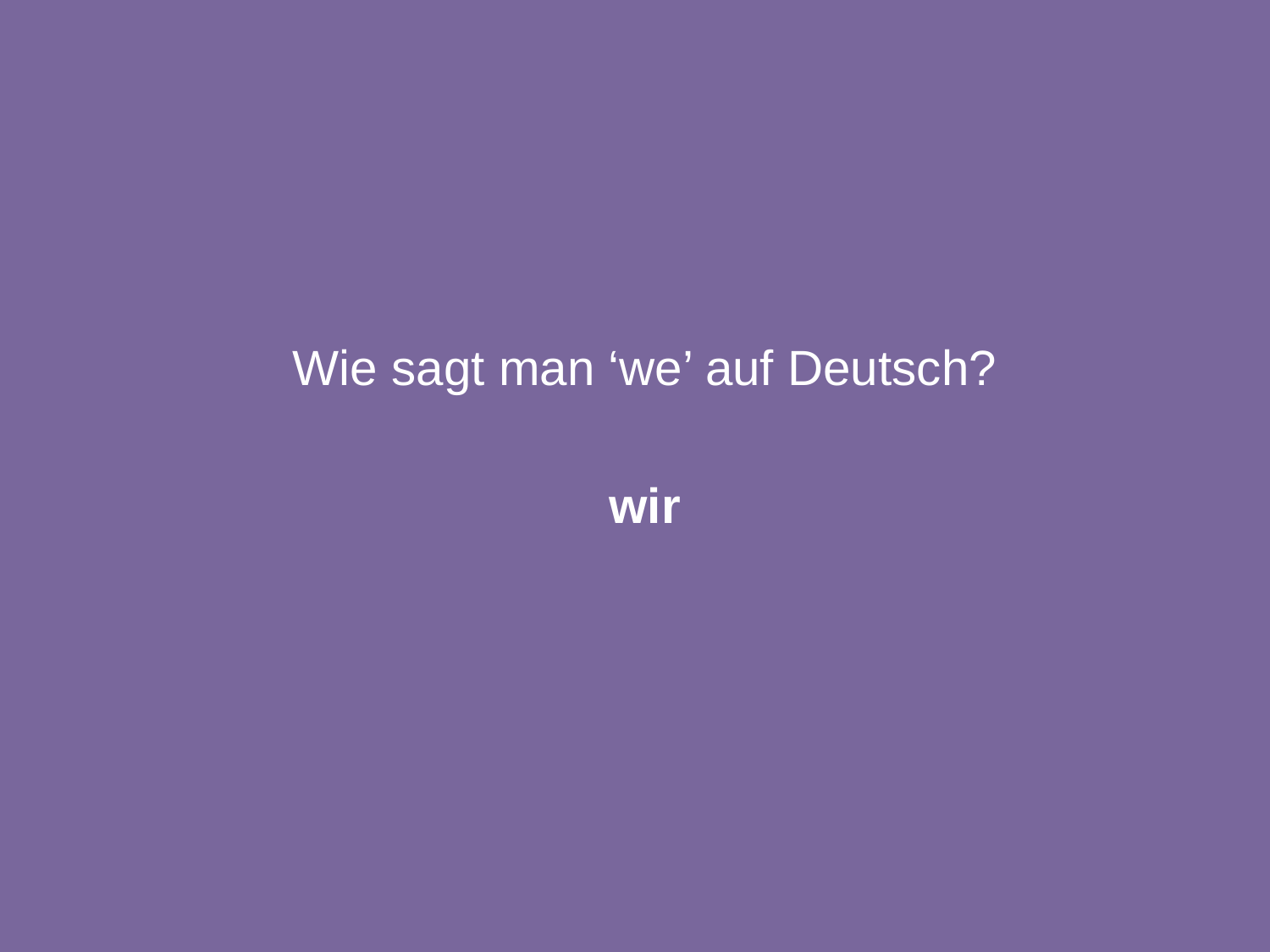

Wie sagt man ‘we’ auf Deutsch?

wir

52